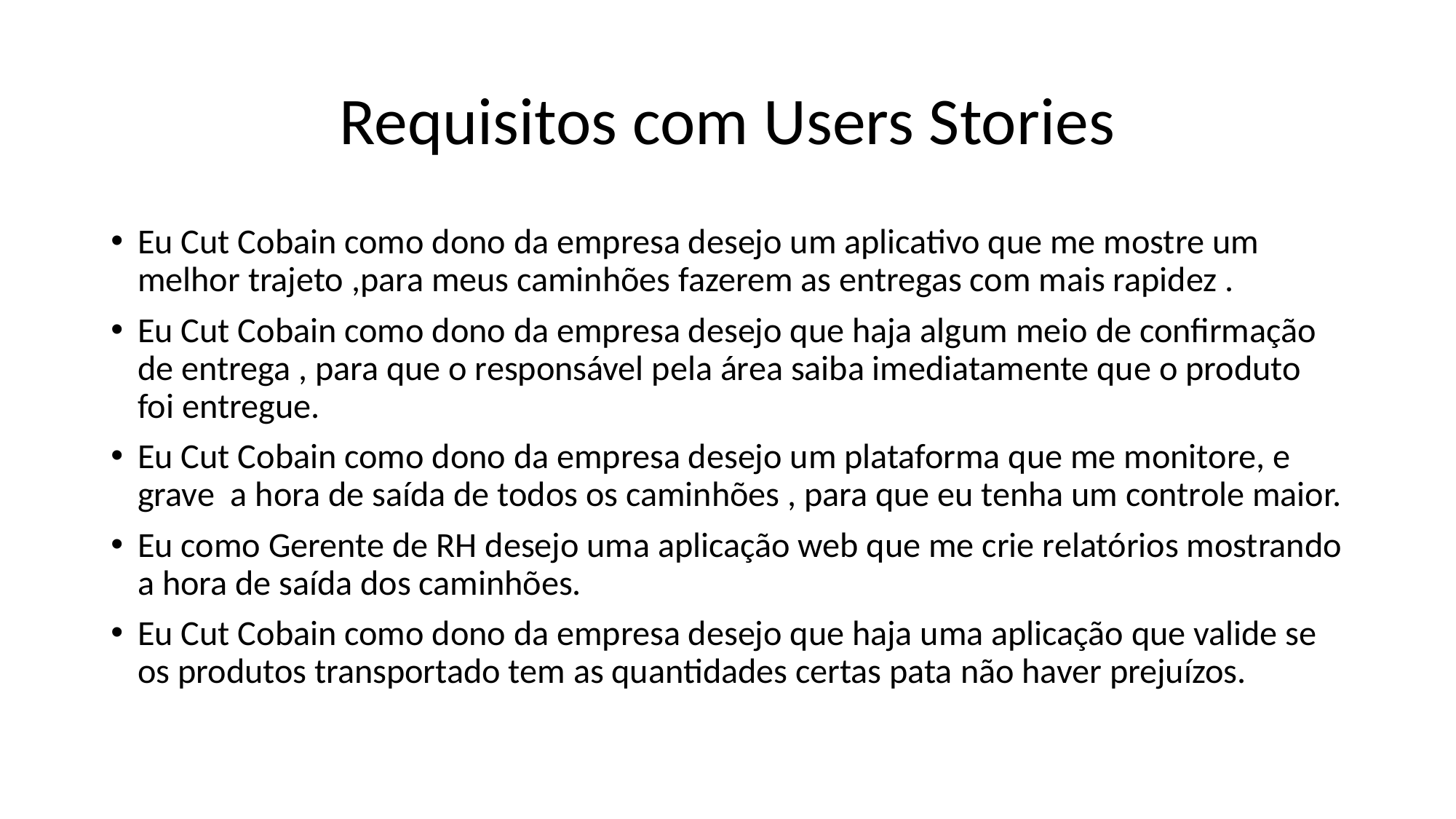

# Requisitos com Users Stories
Eu Cut Cobain como dono da empresa desejo um aplicativo que me mostre um melhor trajeto ,para meus caminhões fazerem as entregas com mais rapidez .
Eu Cut Cobain como dono da empresa desejo que haja algum meio de confirmação de entrega , para que o responsável pela área saiba imediatamente que o produto foi entregue.
Eu Cut Cobain como dono da empresa desejo um plataforma que me monitore, e grave  a hora de saída de todos os caminhões , para que eu tenha um controle maior.
Eu como Gerente de RH desejo uma aplicação web que me crie relatórios mostrando a hora de saída dos caminhões.
Eu Cut Cobain como dono da empresa desejo que haja uma aplicação que valide se os produtos transportado tem as quantidades certas pata não haver prejuízos.